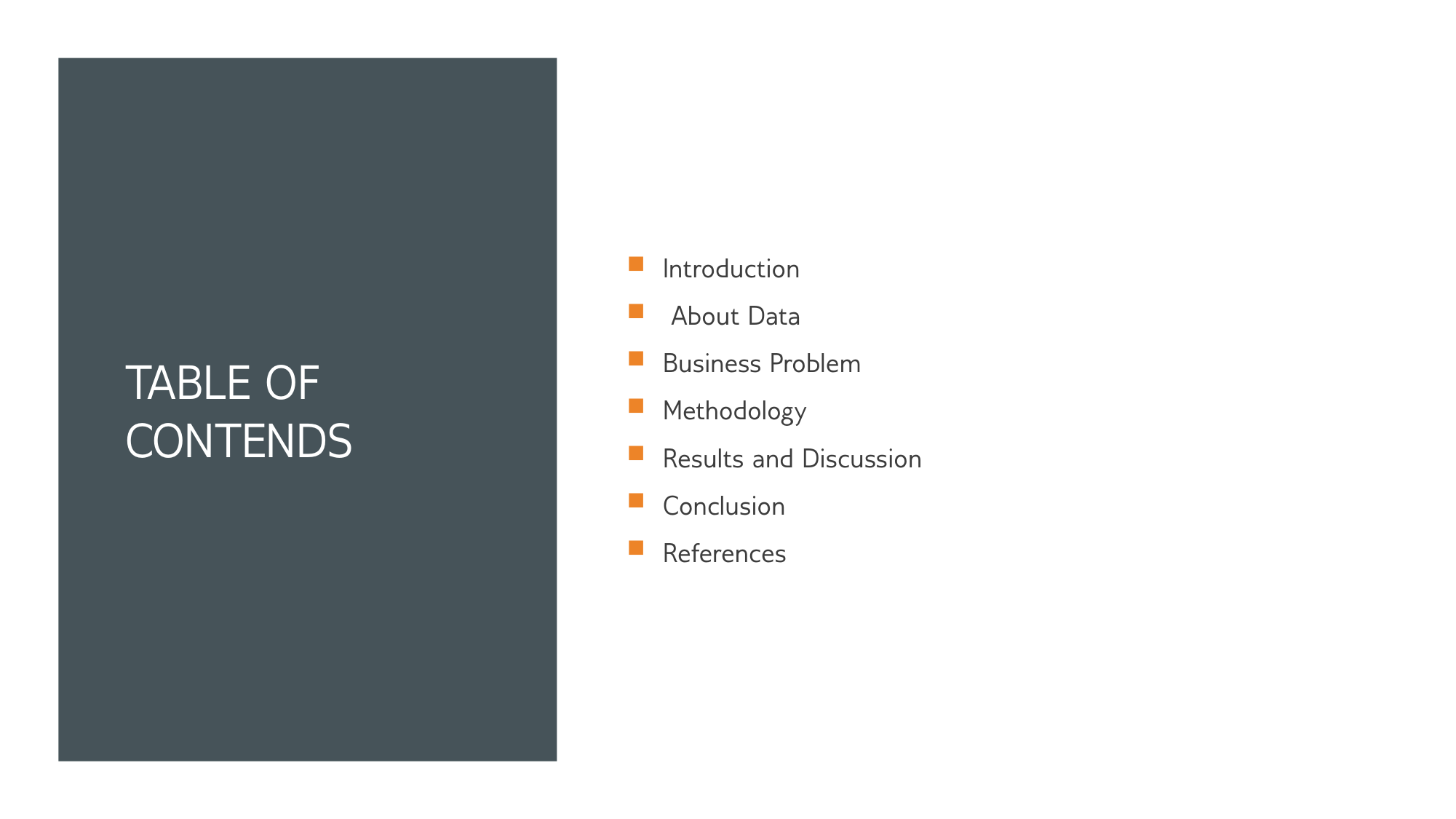

# Table of contends
Introduction
 About Data
Business Problem
Methodology
Results and Discussion
Conclusion
References